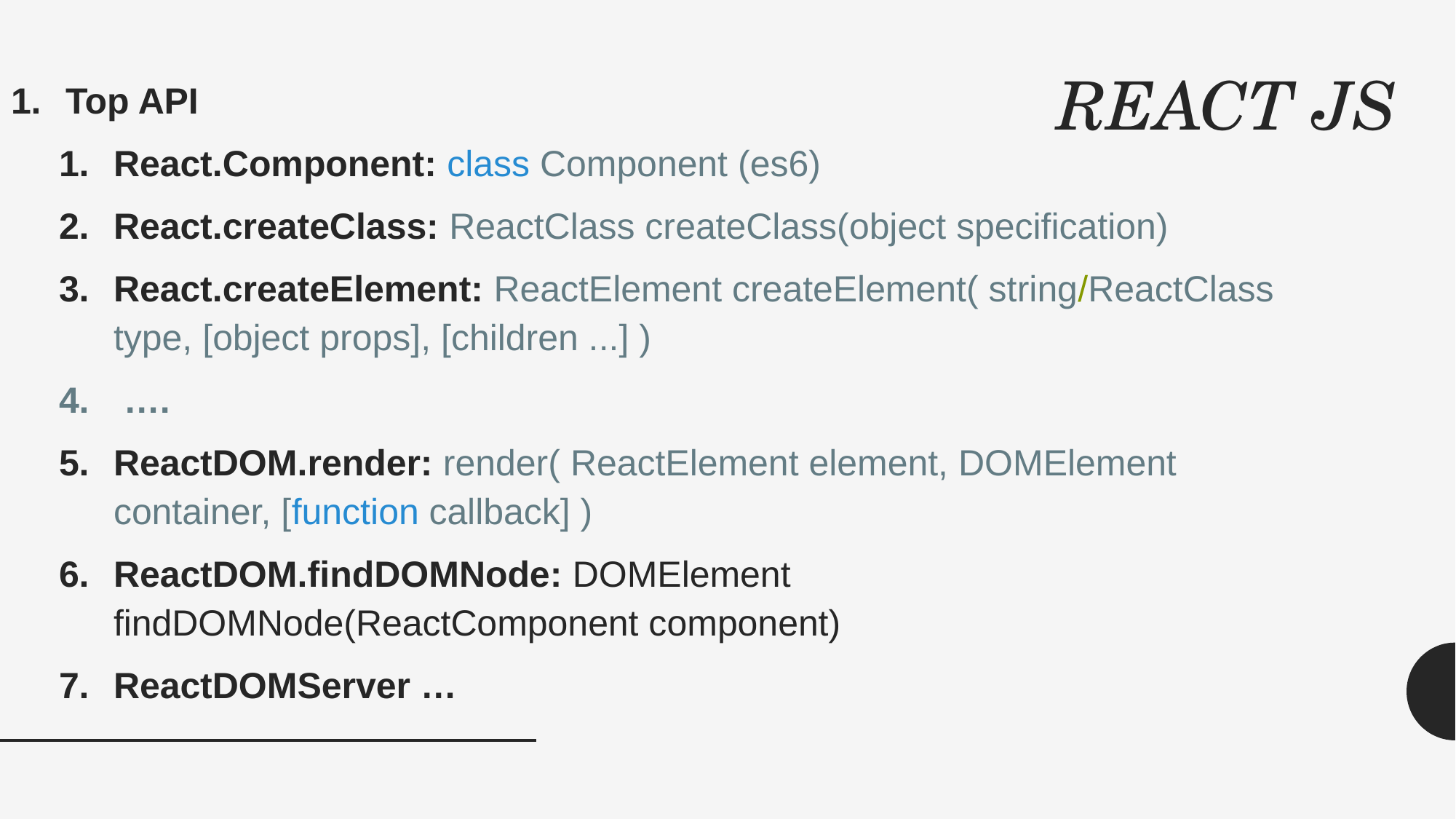

Top API
React.Component: class Component (es6)
React.createClass: ReactClass createClass(object specification)
React.createElement: ReactElement createElement( string/ReactClass type, [object props], [children ...] )
 ….
ReactDOM.render: render( ReactElement element, DOMElement container, [function callback] )
ReactDOM.findDOMNode: DOMElement findDOMNode(ReactComponent component)
ReactDOMServer …

# REACT JS